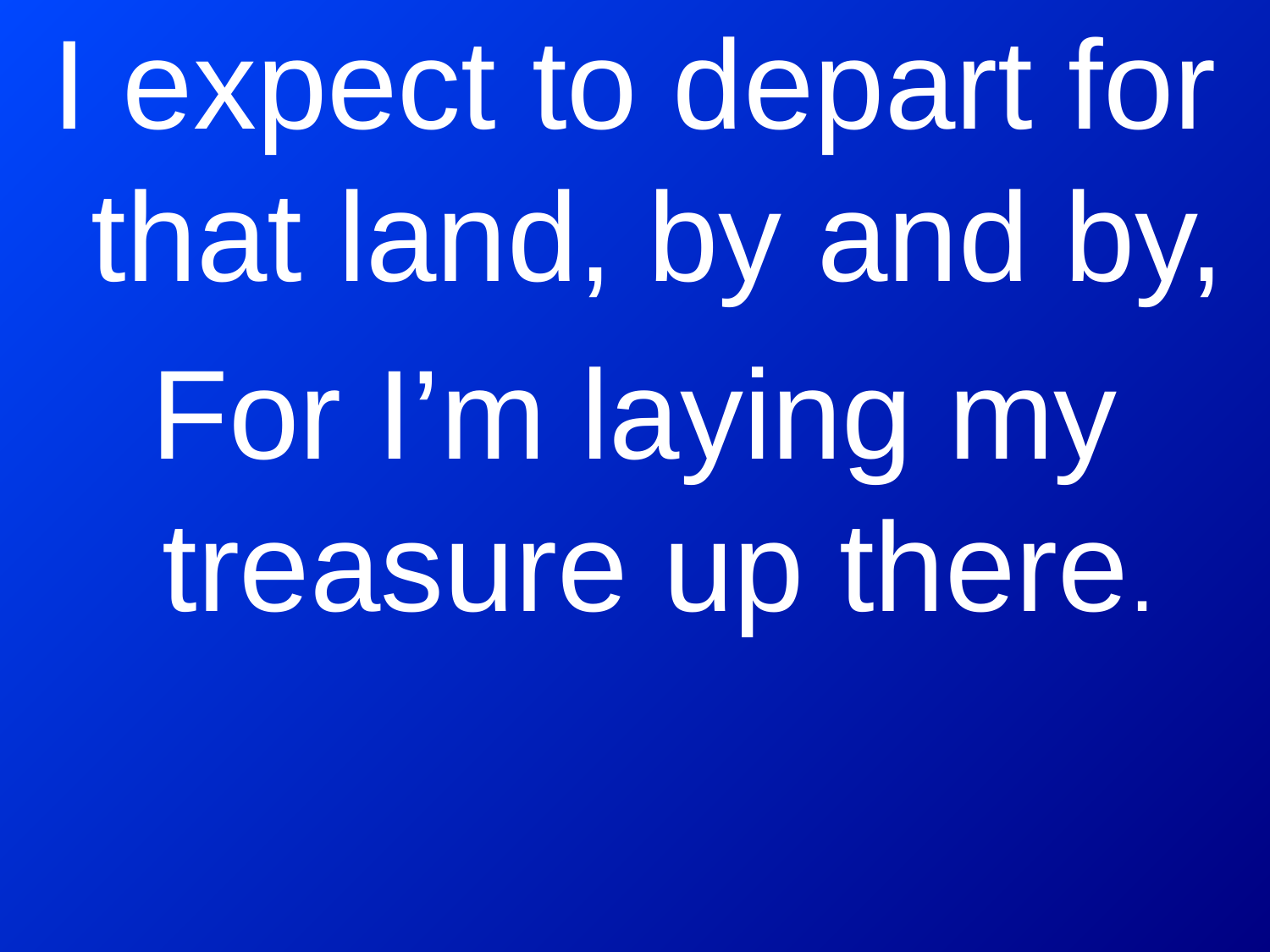

I expect to depart for that land, by and by,
For I’m laying my treasure up there.